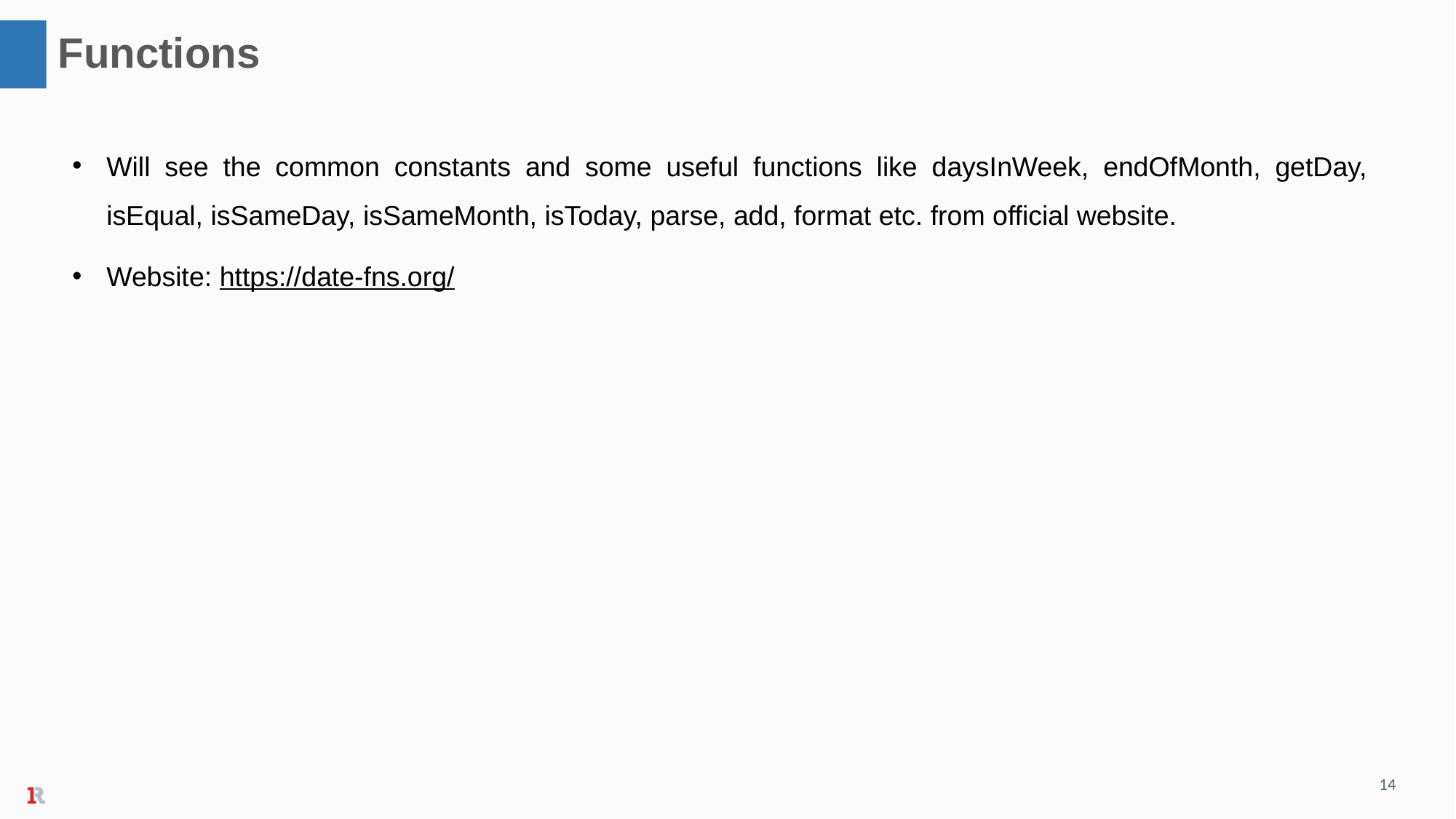

Functions
Will see the common constants and some useful functions like daysInWeek, endOfMonth, getDay, isEqual, isSameDay, isSameMonth, isToday, parse, add, format etc. from official website.
Website: https://date-fns.org/